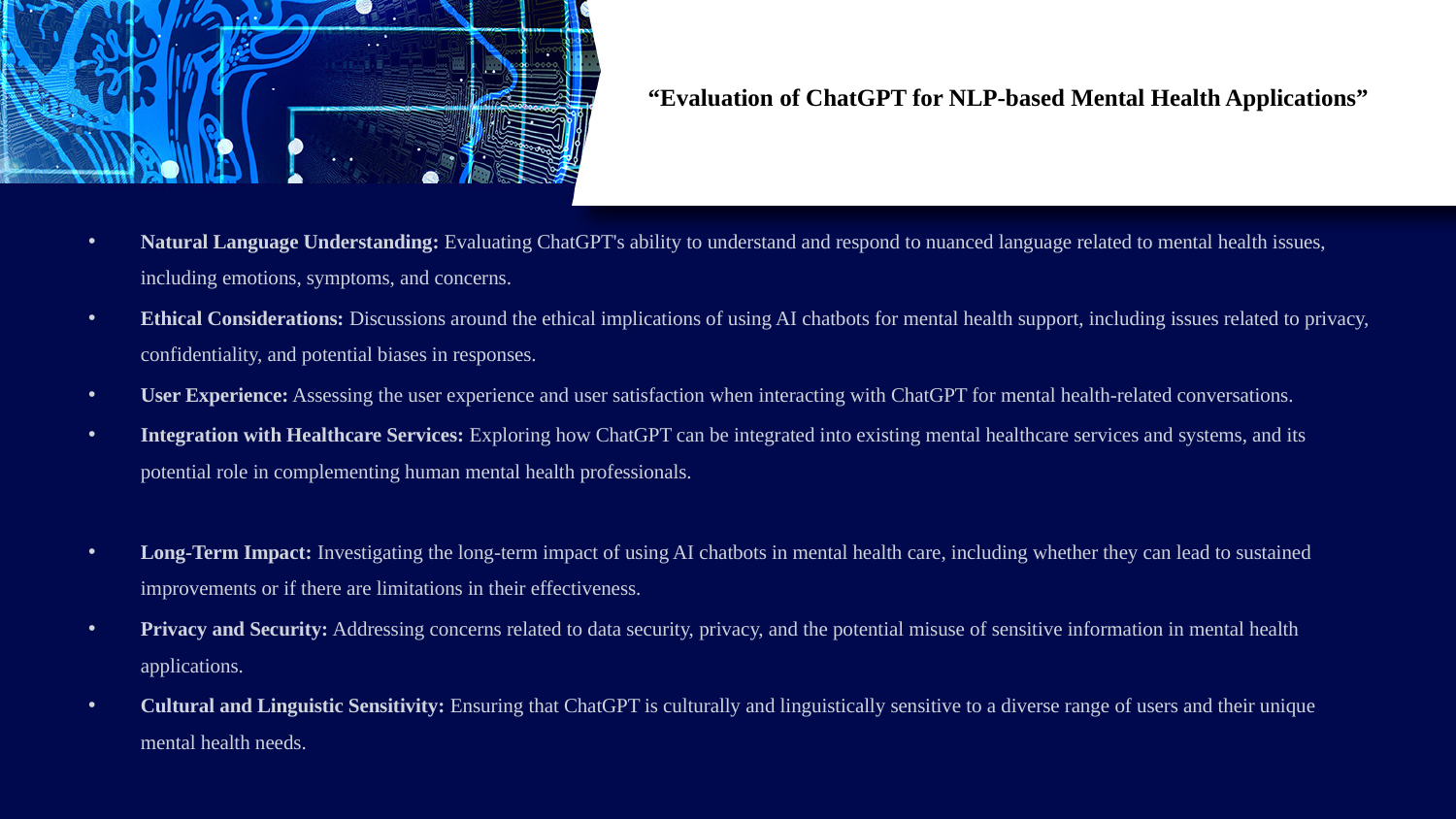

# “Evaluation of ChatGPT for NLP-based Mental Health Applications”
Natural Language Understanding: Evaluating ChatGPT's ability to understand and respond to nuanced language related to mental health issues, including emotions, symptoms, and concerns.
Ethical Considerations: Discussions around the ethical implications of using AI chatbots for mental health support, including issues related to privacy, confidentiality, and potential biases in responses.
User Experience: Assessing the user experience and user satisfaction when interacting with ChatGPT for mental health-related conversations.
Integration with Healthcare Services: Exploring how ChatGPT can be integrated into existing mental healthcare services and systems, and its potential role in complementing human mental health professionals.

Long-Term Impact: Investigating the long-term impact of using AI chatbots in mental health care, including whether they can lead to sustained improvements or if there are limitations in their effectiveness.
Privacy and Security: Addressing concerns related to data security, privacy, and the potential misuse of sensitive information in mental health applications.
Cultural and Linguistic Sensitivity: Ensuring that ChatGPT is culturally and linguistically sensitive to a diverse range of users and their unique mental health needs.